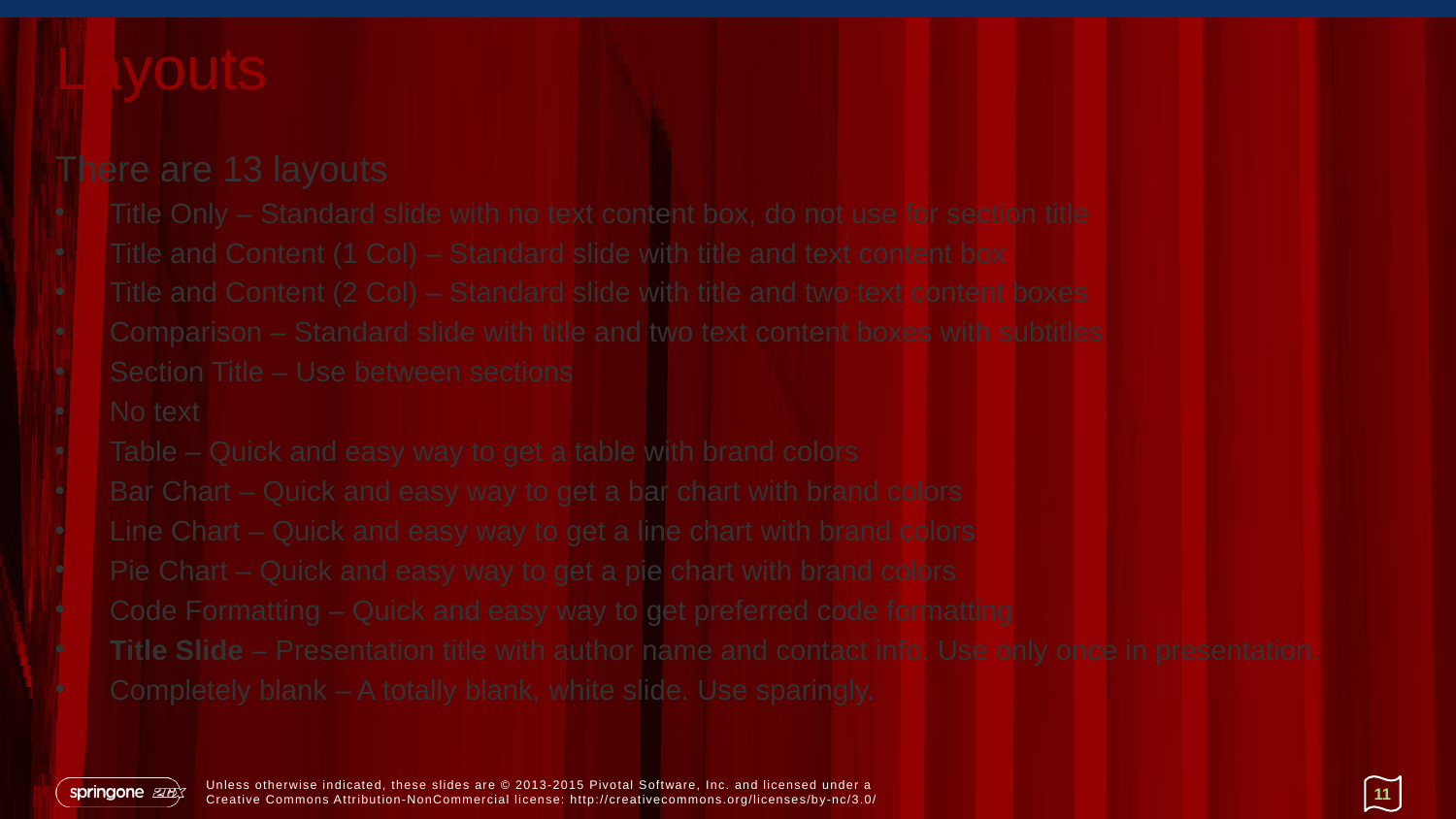

# Layouts
There are 13 layouts
Title Only – Standard slide with no text content box, do not use for section title
Title and Content (1 Col) – Standard slide with title and text content box
Title and Content (2 Col) – Standard slide with title and two text content boxes
Comparison – Standard slide with title and two text content boxes with subtitles
Section Title – Use between sections
No text
Table – Quick and easy way to get a table with brand colors
Bar Chart – Quick and easy way to get a bar chart with brand colors
Line Chart – Quick and easy way to get a line chart with brand colors
Pie Chart – Quick and easy way to get a pie chart with brand colors
Code Formatting – Quick and easy way to get preferred code formatting
Title Slide – Presentation title with author name and contact info. Use only once in presentation.
Completely blank – A totally blank, white slide. Use sparingly.

11